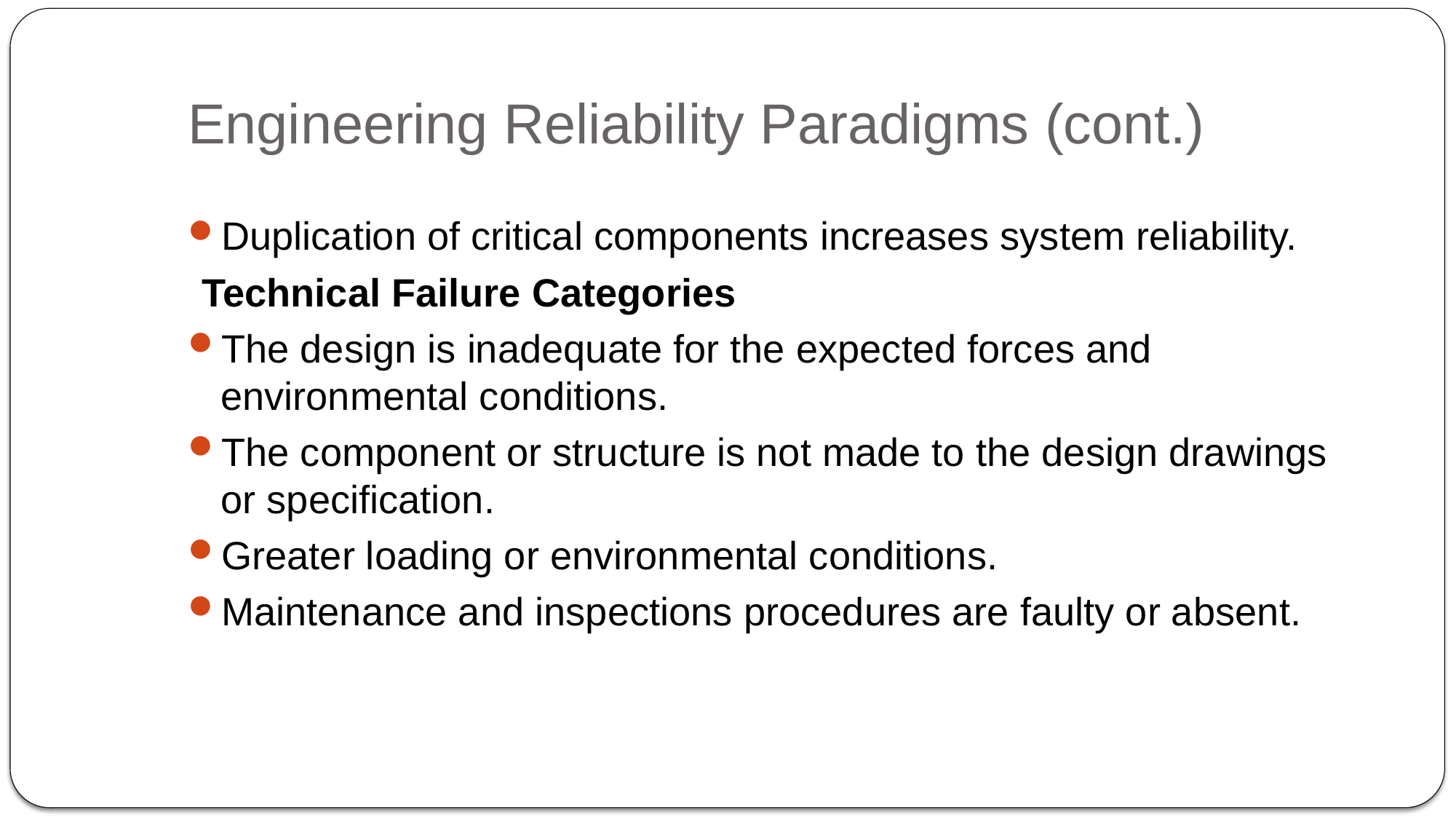

# Engineering Reliability Paradigms (cont.)
Duplication of critical components increases system reliability.
Technical Failure Categories
The design is inadequate for the expected forces and environmental conditions.
The component or structure is not made to the design drawings or specification.
Greater loading or environmental conditions.
Maintenance and inspections procedures are faulty or absent.